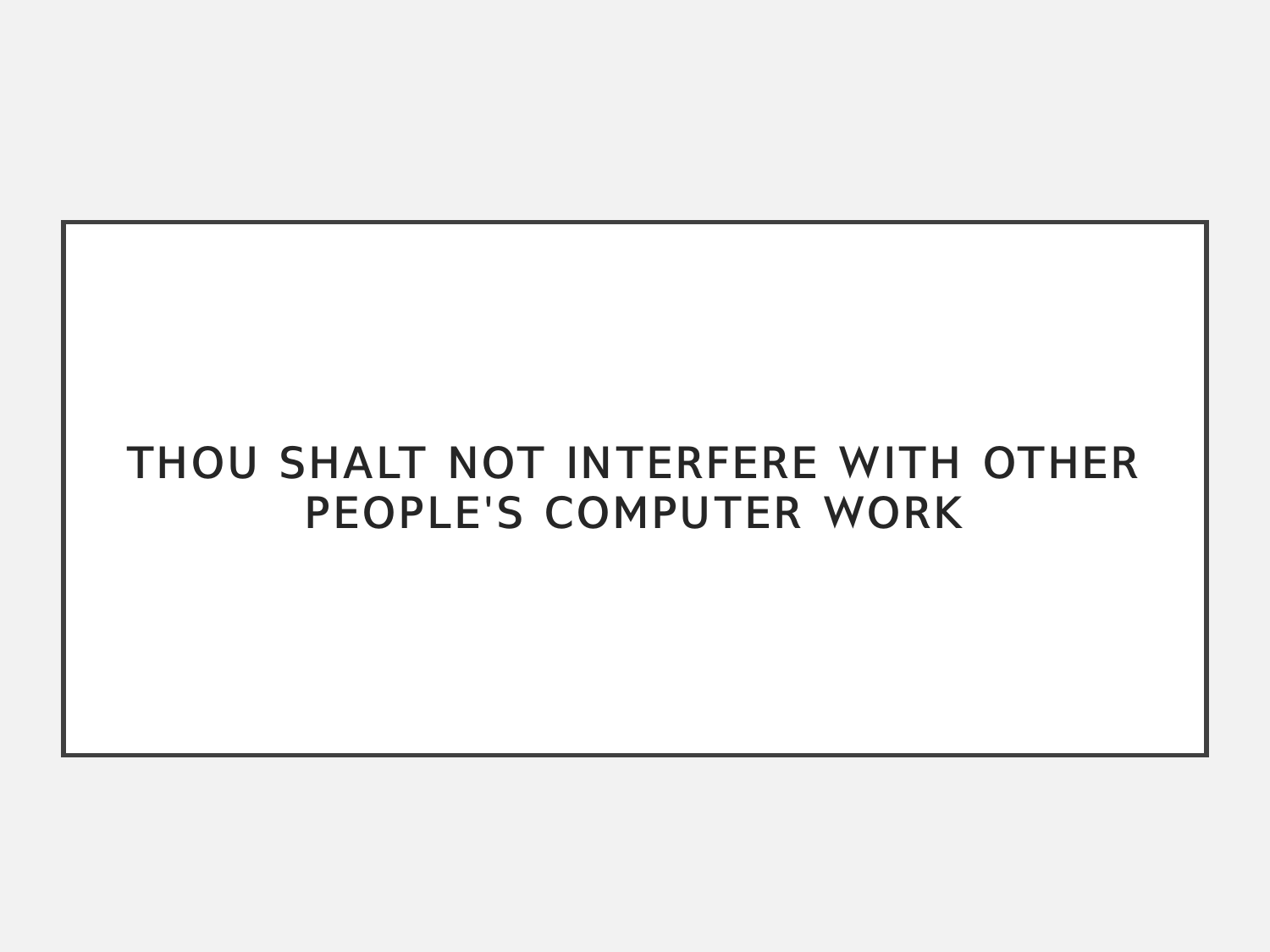

# THOU SHALT NOT INTERFERE WITH OTHER PEOPLE'S COMPUTER WORK